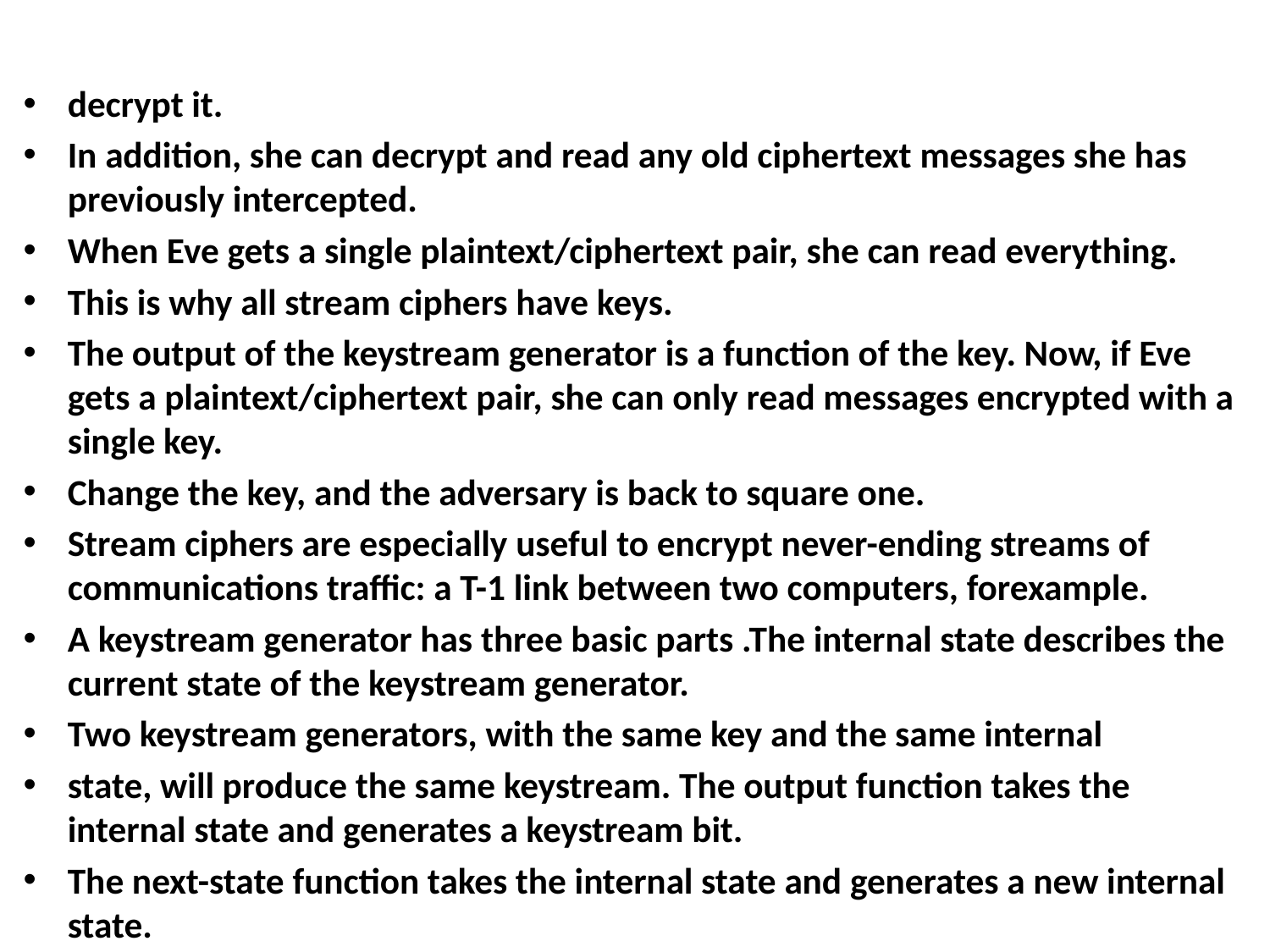

#
decrypt it.
In addition, she can decrypt and read any old ciphertext messages she has previously intercepted.
When Eve gets a single plaintext/ciphertext pair, she can read everything.
This is why all stream ciphers have keys.
The output of the keystream generator is a function of the key. Now, if Eve gets a plaintext/ciphertext pair, she can only read messages encrypted with a single key.
Change the key, and the adversary is back to square one.
Stream ciphers are especially useful to encrypt never-ending streams of communications traffic: a T-1 link between two computers, forexample.
A keystream generator has three basic parts .The internal state describes the current state of the keystream generator.
Two keystream generators, with the same key and the same internal
state, will produce the same keystream. The output function takes the internal state and generates a keystream bit.
The next-state function takes the internal state and generates a new internal state.